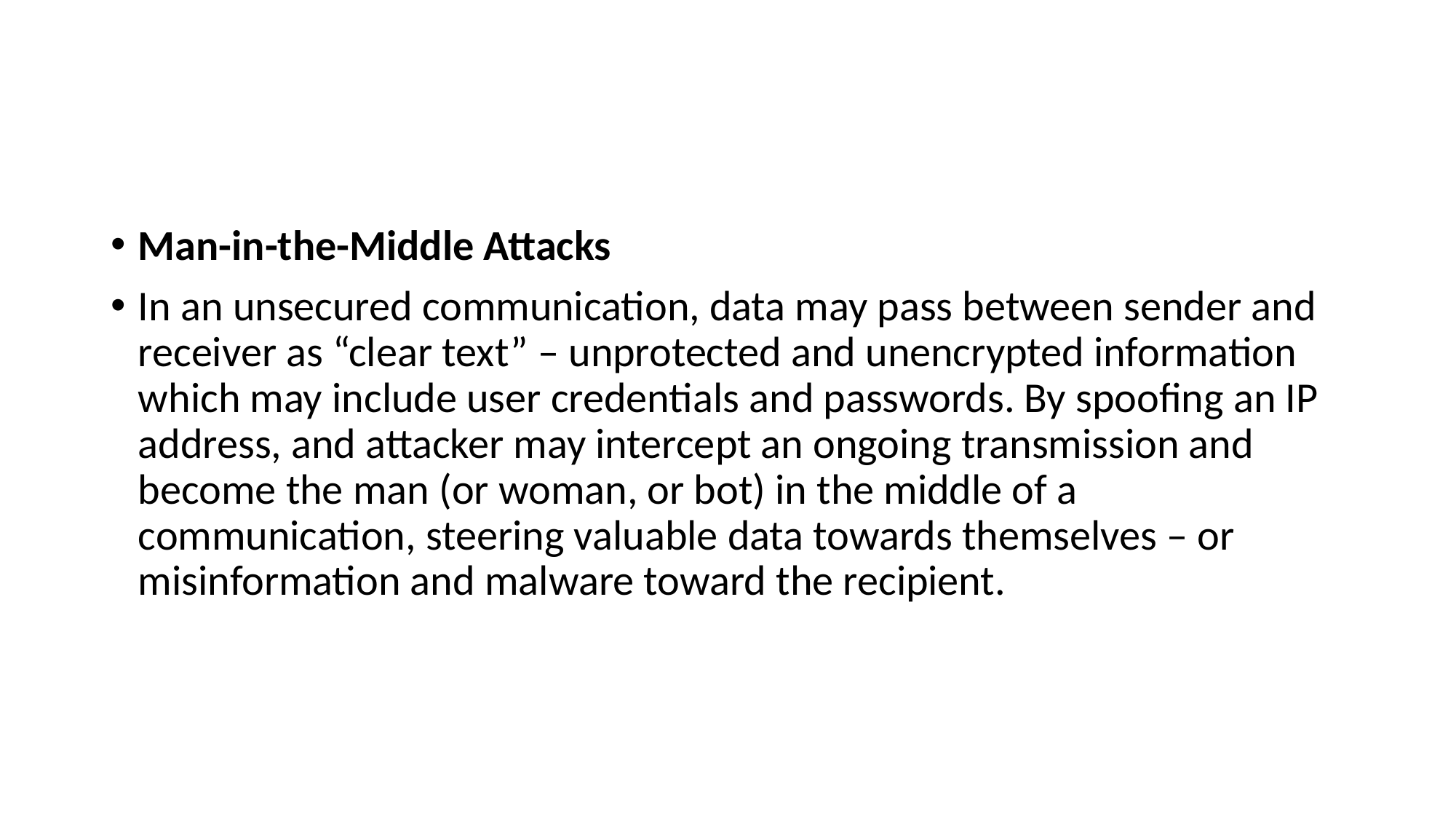

#
Man-in-the-Middle Attacks
In an unsecured communication, data may pass between sender and receiver as “clear text” – unprotected and unencrypted information which may include user credentials and passwords. By spoofing an IP address, and attacker may intercept an ongoing transmission and become the man (or woman, or bot) in the middle of a communication, steering valuable data towards themselves – or misinformation and malware toward the recipient.